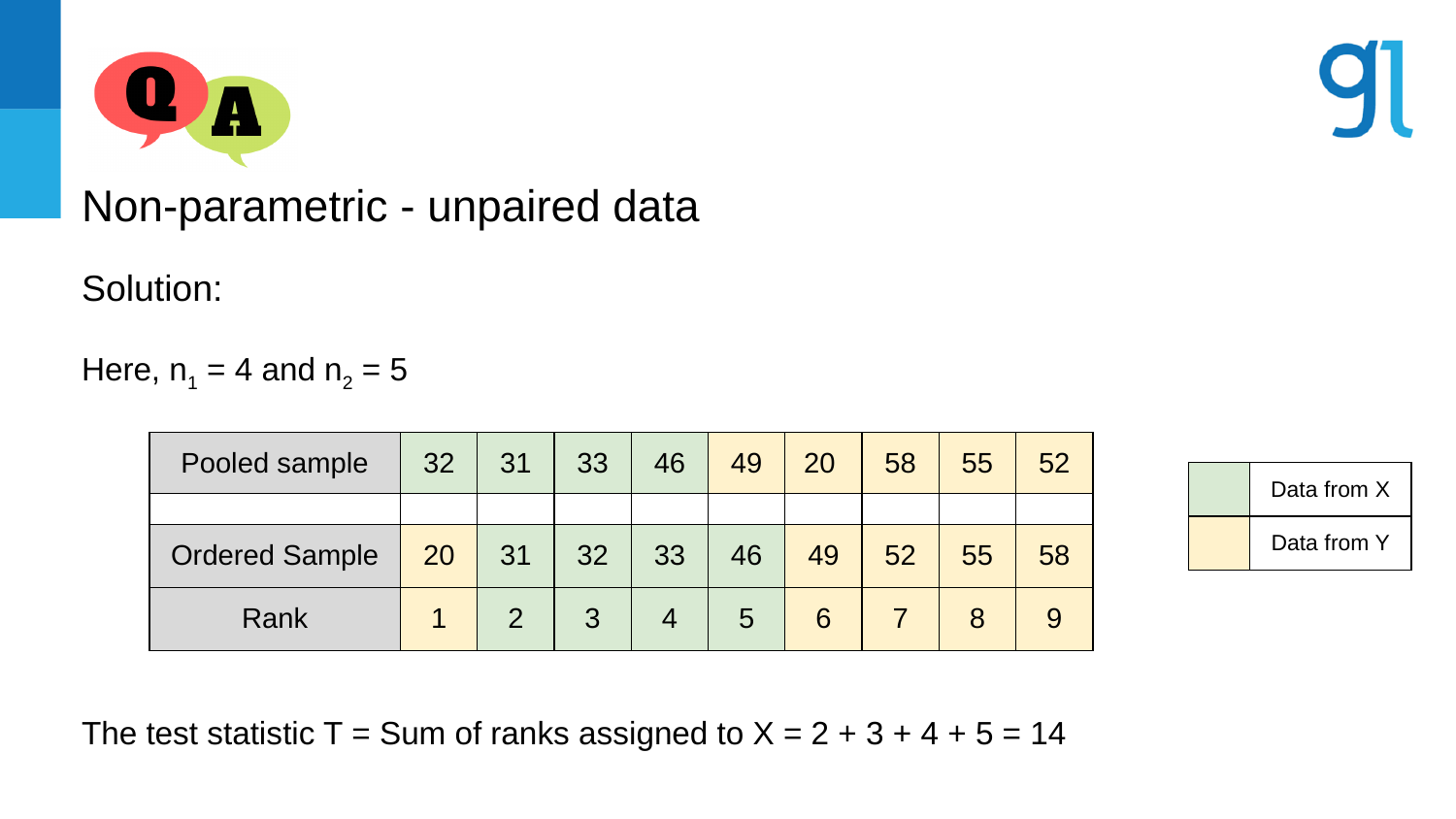

Non-parametric - unpaired data
Solution:
Here, n1 = 4 and n2 = 5

The test statistic T = Sum of ranks assigned to X = 2 + 3 + 4 + 5 = 14

| Pooled sample | 32 | 31 | 33 | 46 | 49 | 20 | 58 | 55 | 52 |
| --- | --- | --- | --- | --- | --- | --- | --- | --- | --- |
|  |  |  |  |  |  |  |  |  |  |
| Ordered Sample | 20 | 31 | 32 | 33 | 46 | 49 | 52 | 55 | 58 |
| Rank | 1 | 2 | 3 | 4 | 5 | 6 | 7 | 8 | 9 |
|  | Data from X |
| --- | --- |
|  | Data from Y |